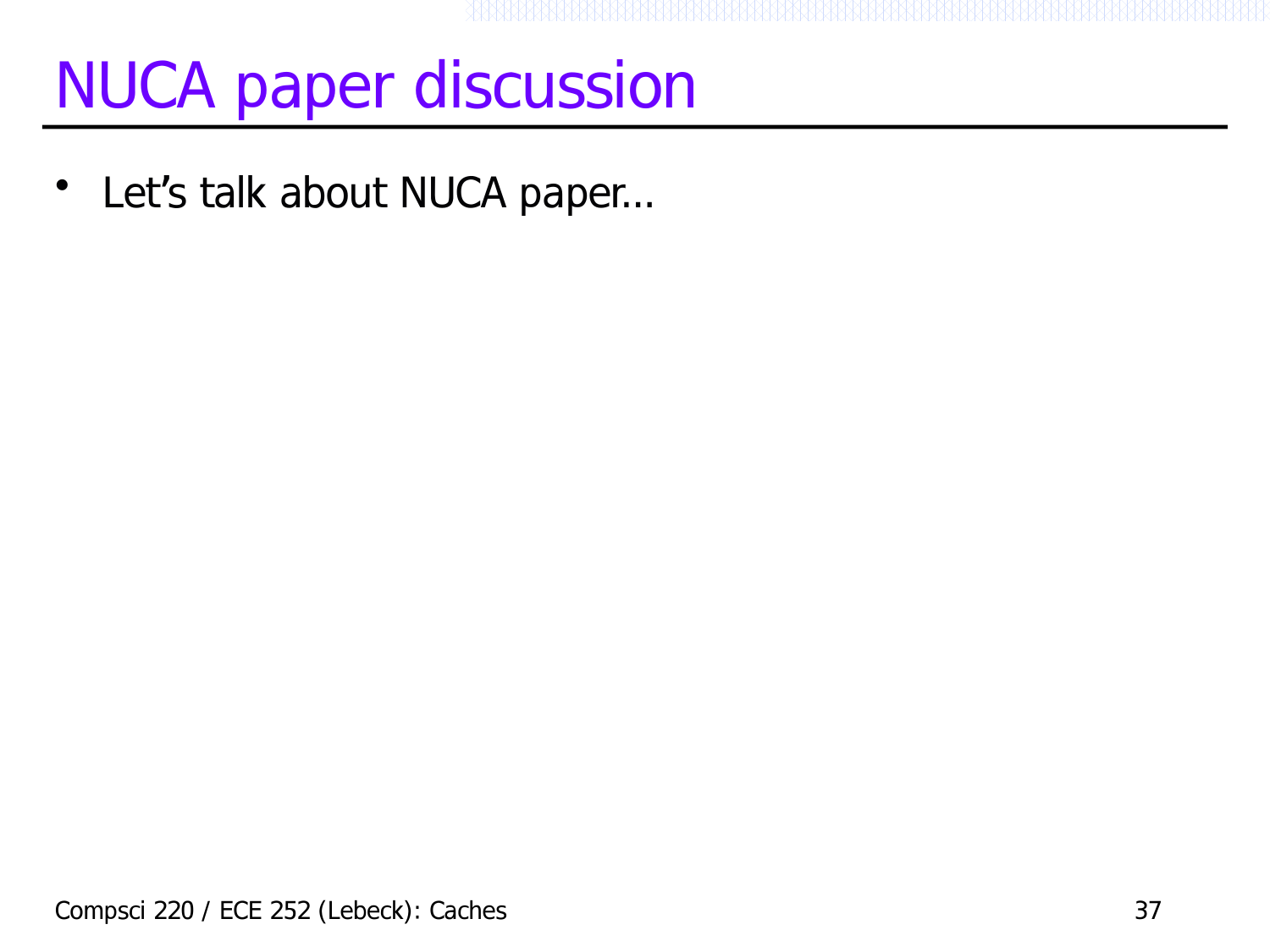

# NUCA paper discussion
Let’s talk about NUCA paper…
Compsci 220 / ECE 252 (Lebeck): Caches
37